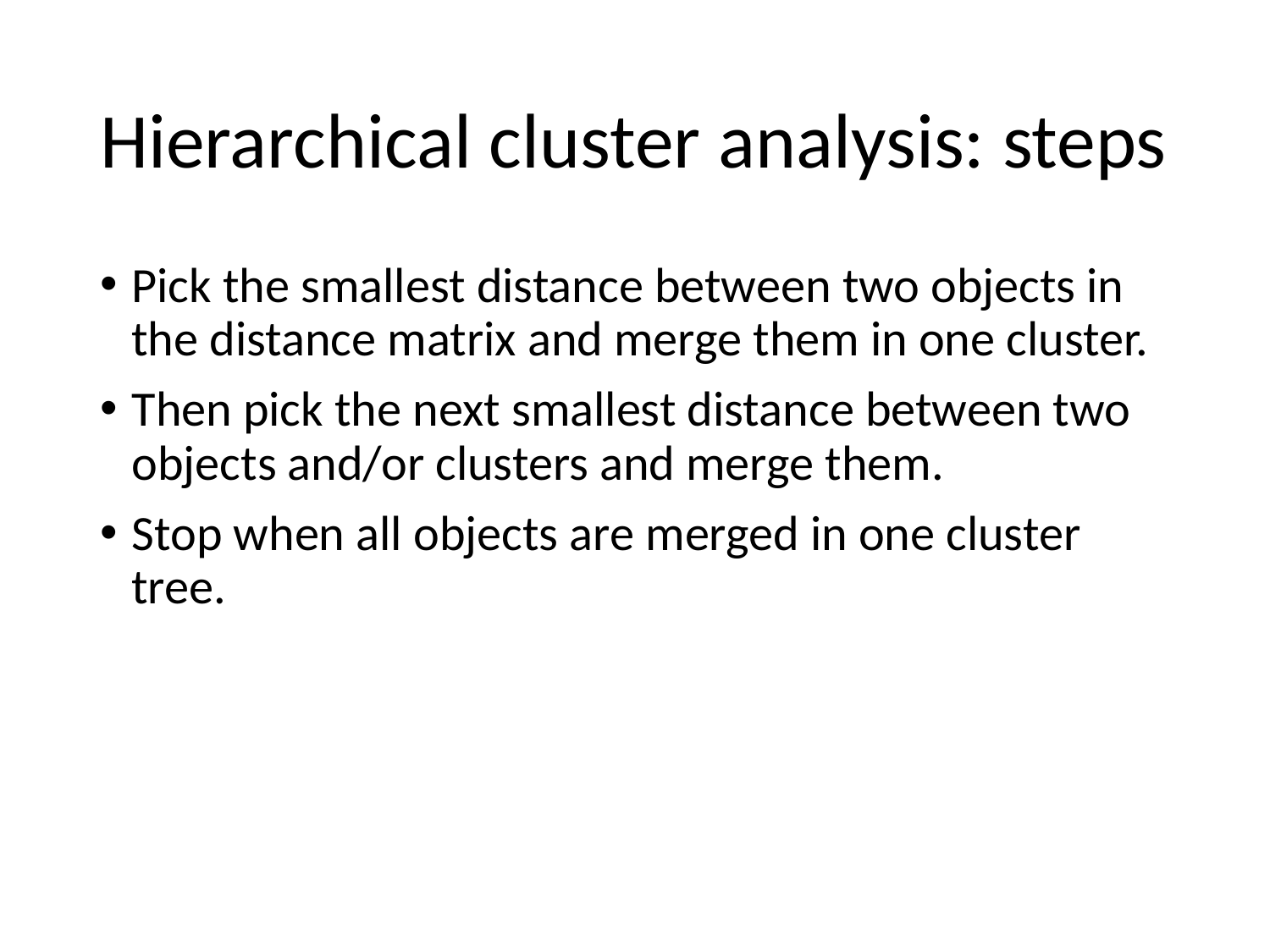

# Hierarchical cluster analysis: steps
Pick the smallest distance between two objects in the distance matrix and merge them in one cluster.
Then pick the next smallest distance between two objects and/or clusters and merge them.
Stop when all objects are merged in one cluster tree.